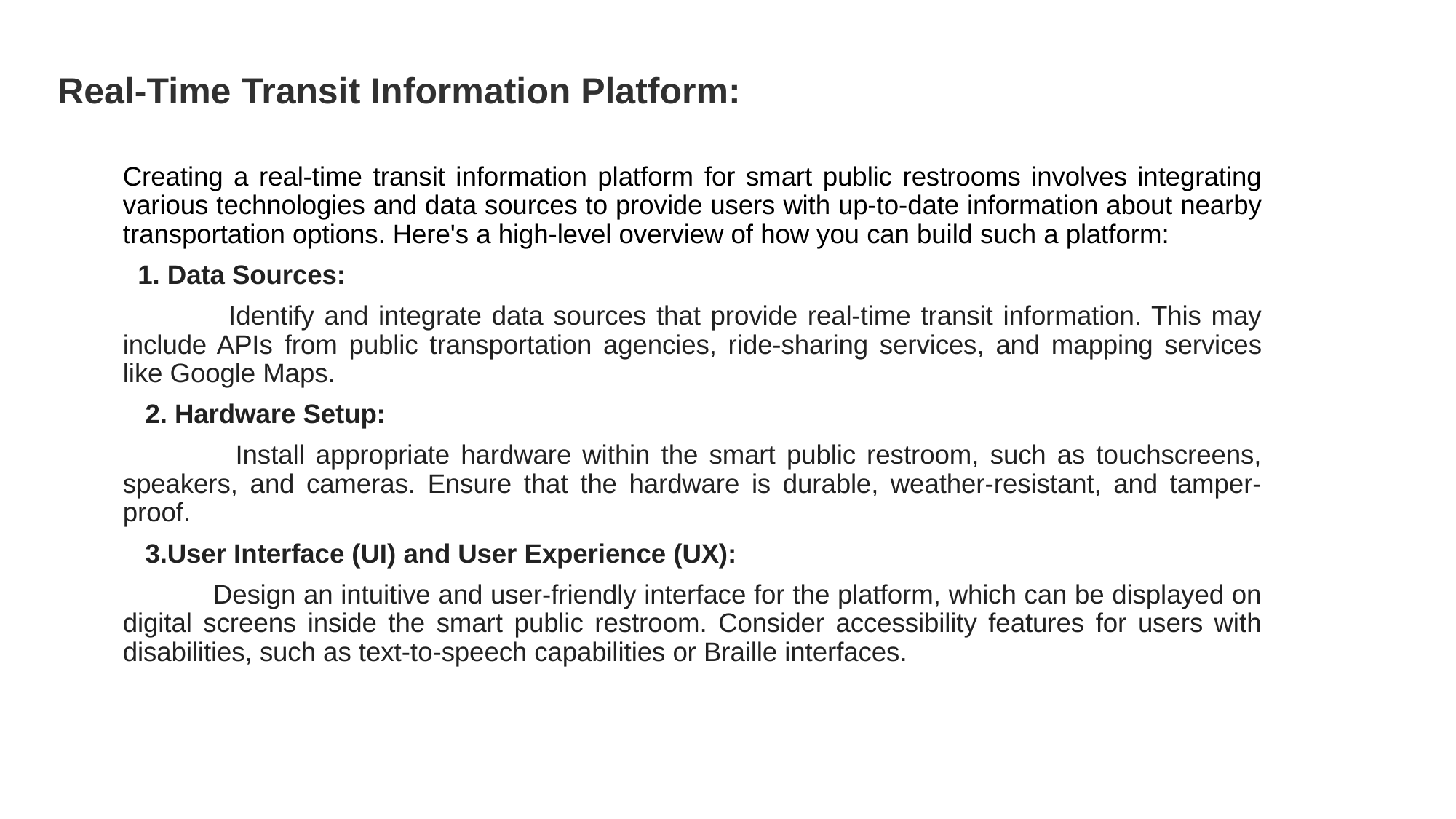

# Real-Time Transit Information Platform:
Creating a real-time transit information platform for smart public restrooms involves integrating various technologies and data sources to provide users with up-to-date information about nearby transportation options. Here's a high-level overview of how you can build such a platform:
  1. Data Sources:
       	Identify and integrate data sources that provide real-time transit information. This may include APIs from public transportation agencies, ride-sharing services, and mapping services like Google Maps.
   2. Hardware Setup:
       	Install appropriate hardware within the smart public restroom, such as touchscreens, speakers, and cameras. Ensure that the hardware is durable, weather-resistant, and tamper-proof.
   3.User Interface (UI) and User Experience (UX):
       	Design an intuitive and user-friendly interface for the platform, which can be displayed on digital screens inside the smart public restroom. Consider accessibility features for users with disabilities, such as text-to-speech capabilities or Braille interfaces.